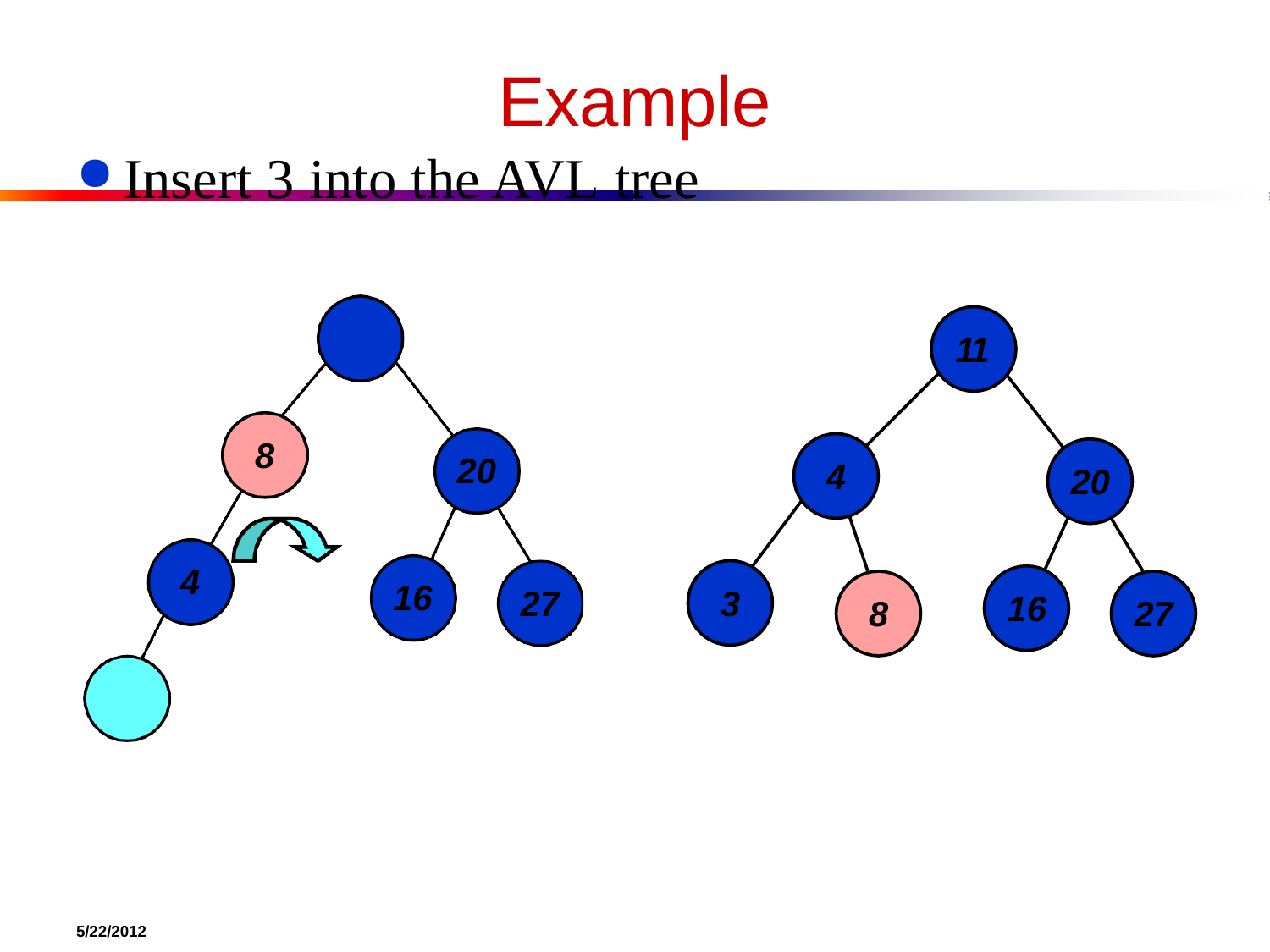

# Example
Insert 3 into the AVL tree

11
11

8

20
4
20

4

16
27
3
16
8
27
3
5/22/2012